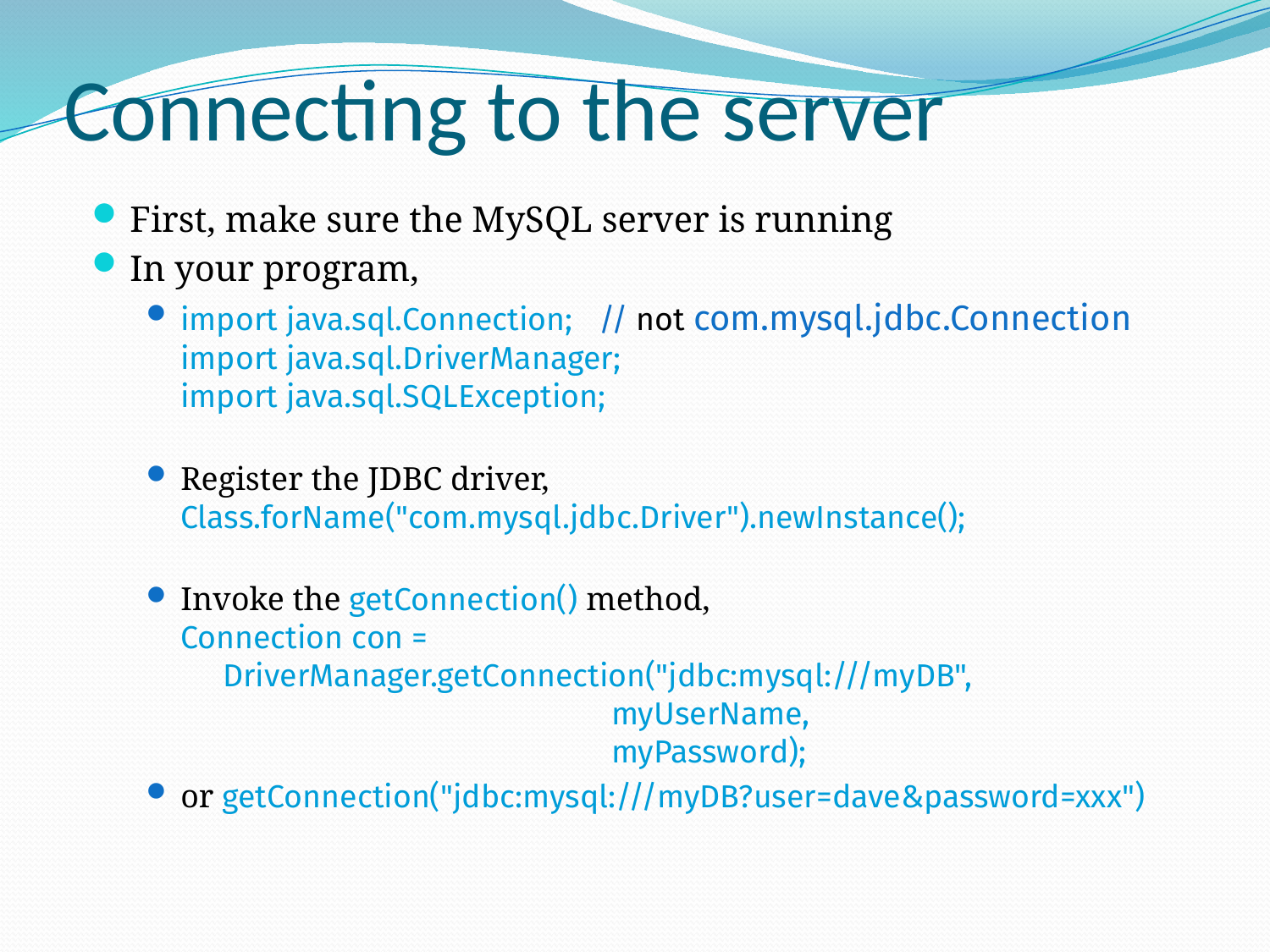

# Connecting to the server
First, make sure the MySQL server is running
In your program,
import java.sql.Connection;   // not com.mysql.jdbc.Connection
import java.sql.DriverManager;
import java.sql.SQLException;
Register the JDBC driver,
Class.forName("com.mysql.jdbc.Driver").newInstance();
Invoke the getConnection() method,
Connection con =
     DriverManager.getConnection("jdbc:mysql:///myDB",
                                                   myUserName,
                                                   myPassword);
or getConnection("jdbc:mysql:///myDB?user=dave&password=xxx")